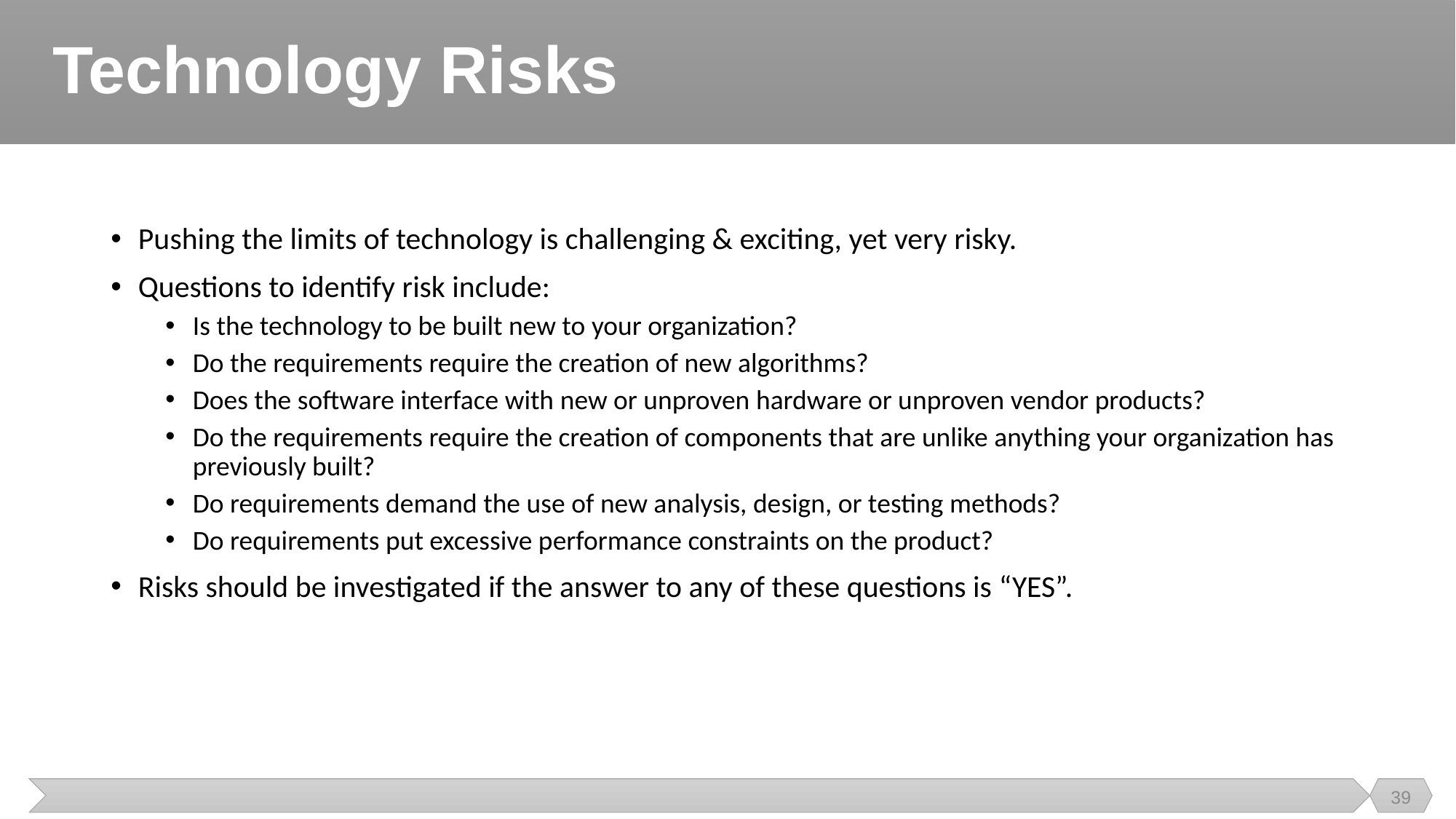

# Technology Risks

Pushing the limits of technology is challenging & exciting, yet very risky.
Questions to identify risk include:
Is the technology to be built new to your organization?
Do the requirements require the creation of new algorithms?
Does the software interface with new or unproven hardware or unproven vendor products?
Do the requirements require the creation of components that are unlike anything your organization has previously built?
Do requirements demand the use of new analysis, design, or testing methods?
Do requirements put excessive performance constraints on the product?
Risks should be investigated if the answer to any of these questions is “YES”.

39